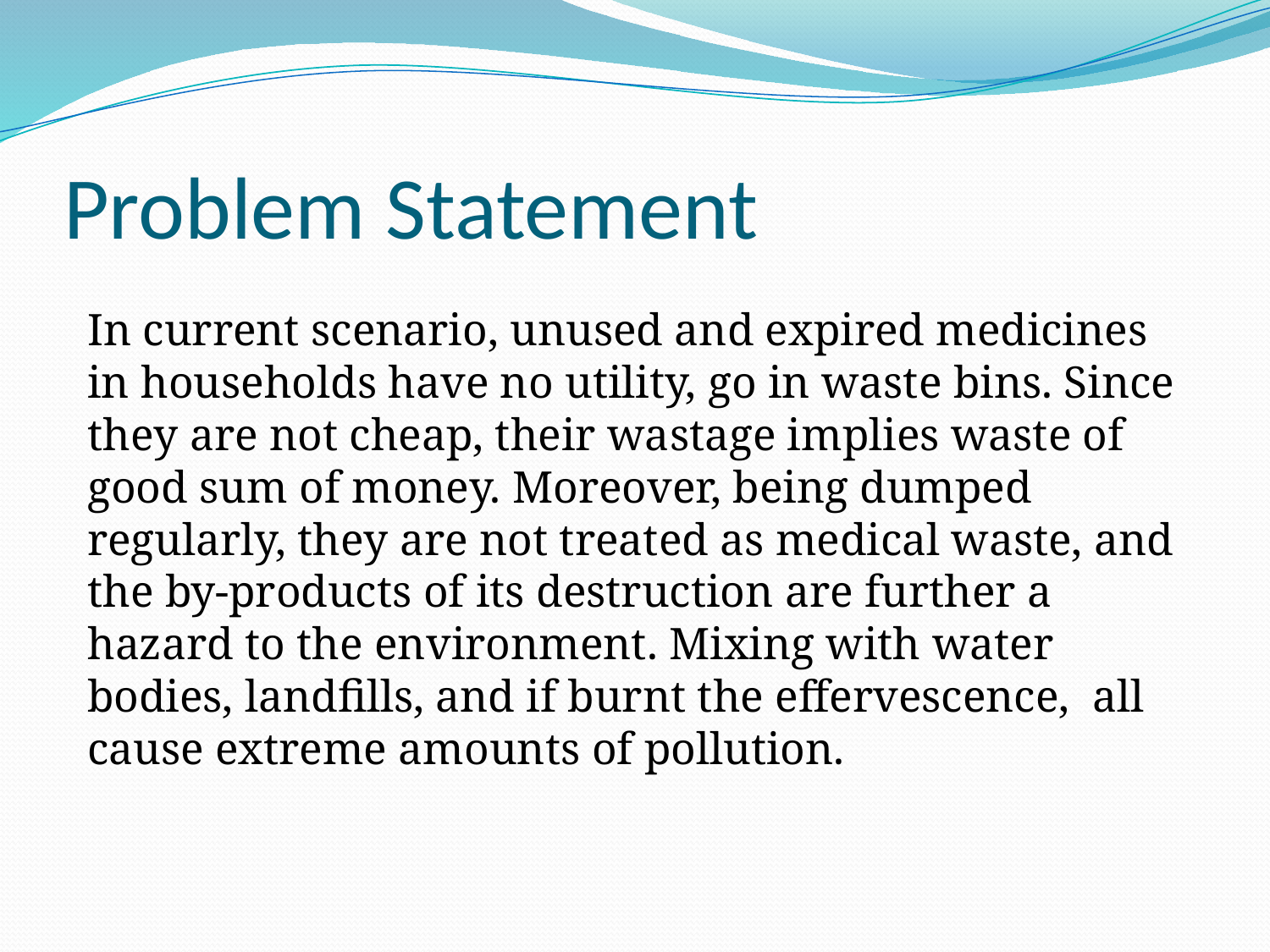

# Problem Statement
In current scenario, unused and expired medicines in households have no utility, go in waste bins. Since they are not cheap, their wastage implies waste of good sum of money. Moreover, being dumped regularly, they are not treated as medical waste, and the by-products of its destruction are further a hazard to the environment. Mixing with water bodies, landfills, and if burnt the effervescence,  all cause extreme amounts of pollution.